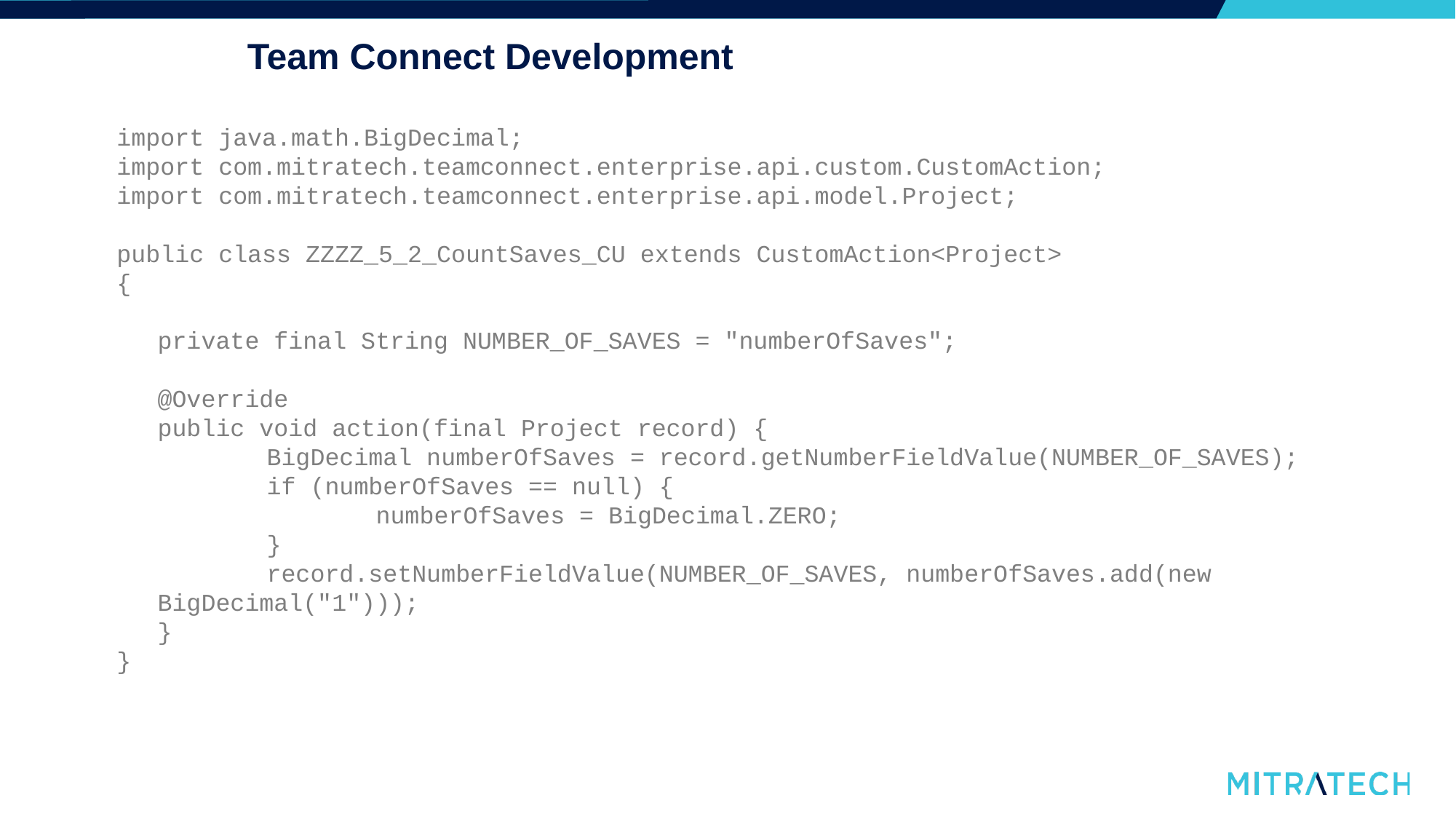

# Team Connect Development
import java.math.BigDecimal;
import com.mitratech.teamconnect.enterprise.api.custom.CustomAction;
import com.mitratech.teamconnect.enterprise.api.model.Project;

public class ZZZZ_5_2_CountSaves_CU extends CustomAction<Project>
{

	private final String NUMBER_OF_SAVES = "numberOfSaves";

	@Override
	public void action(final Project record) {
		BigDecimal numberOfSaves = record.getNumberFieldValue(NUMBER_OF_SAVES);
		if (numberOfSaves == null) {
			numberOfSaves = BigDecimal.ZERO;
		}
		record.setNumberFieldValue(NUMBER_OF_SAVES, numberOfSaves.add(new BigDecimal("1")));
	}
}